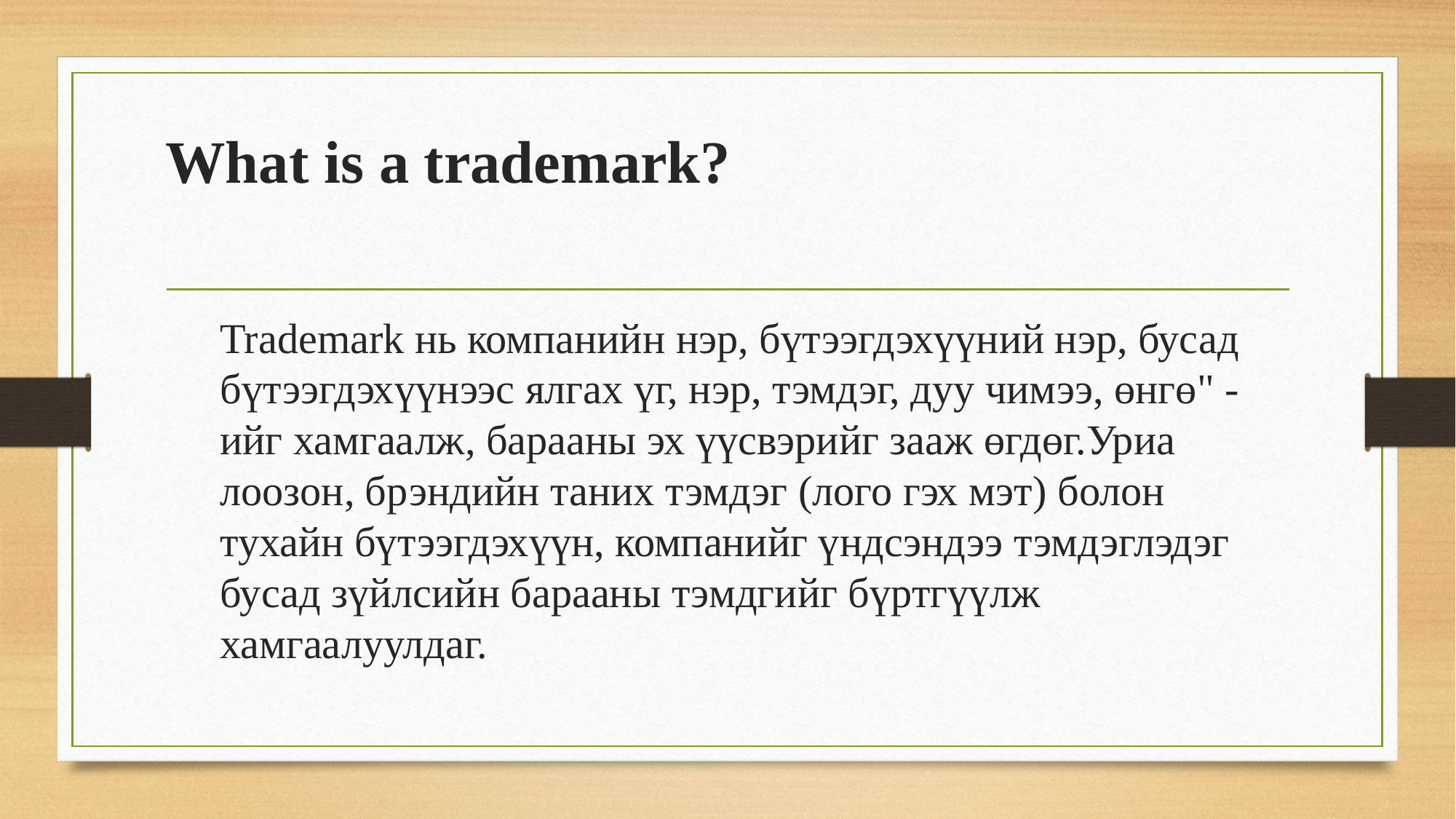

# What is a trademark?
Trademark нь компанийн нэр, бүтээгдэхүүний нэр, бусад бүтээгдэхүүнээс ялгах үг, нэр, тэмдэг, дуу чимээ, өнгө" -ийг хамгаалж, барааны эх үүсвэрийг зааж өгдөг.Уриа лоозон, брэндийн таних тэмдэг (лого гэх мэт) болон тухайн бүтээгдэхүүн, компанийг үндсэндээ тэмдэглэдэг бусад зүйлсийн барааны тэмдгийг бүртгүүлж хамгаалуулдаг.